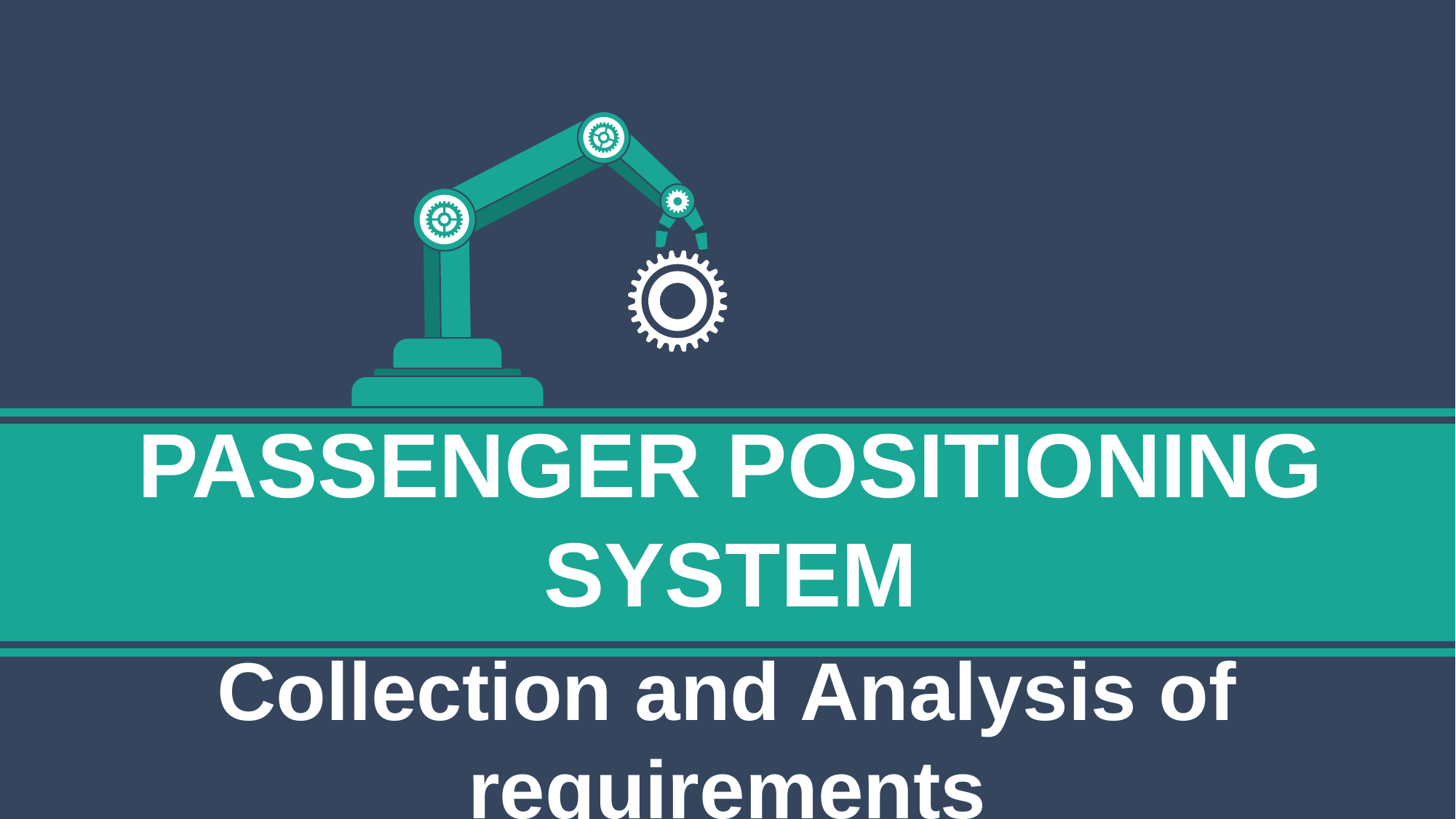

PASSENGER POSITIONING SYSTEM

Collection and Analysis of requirements